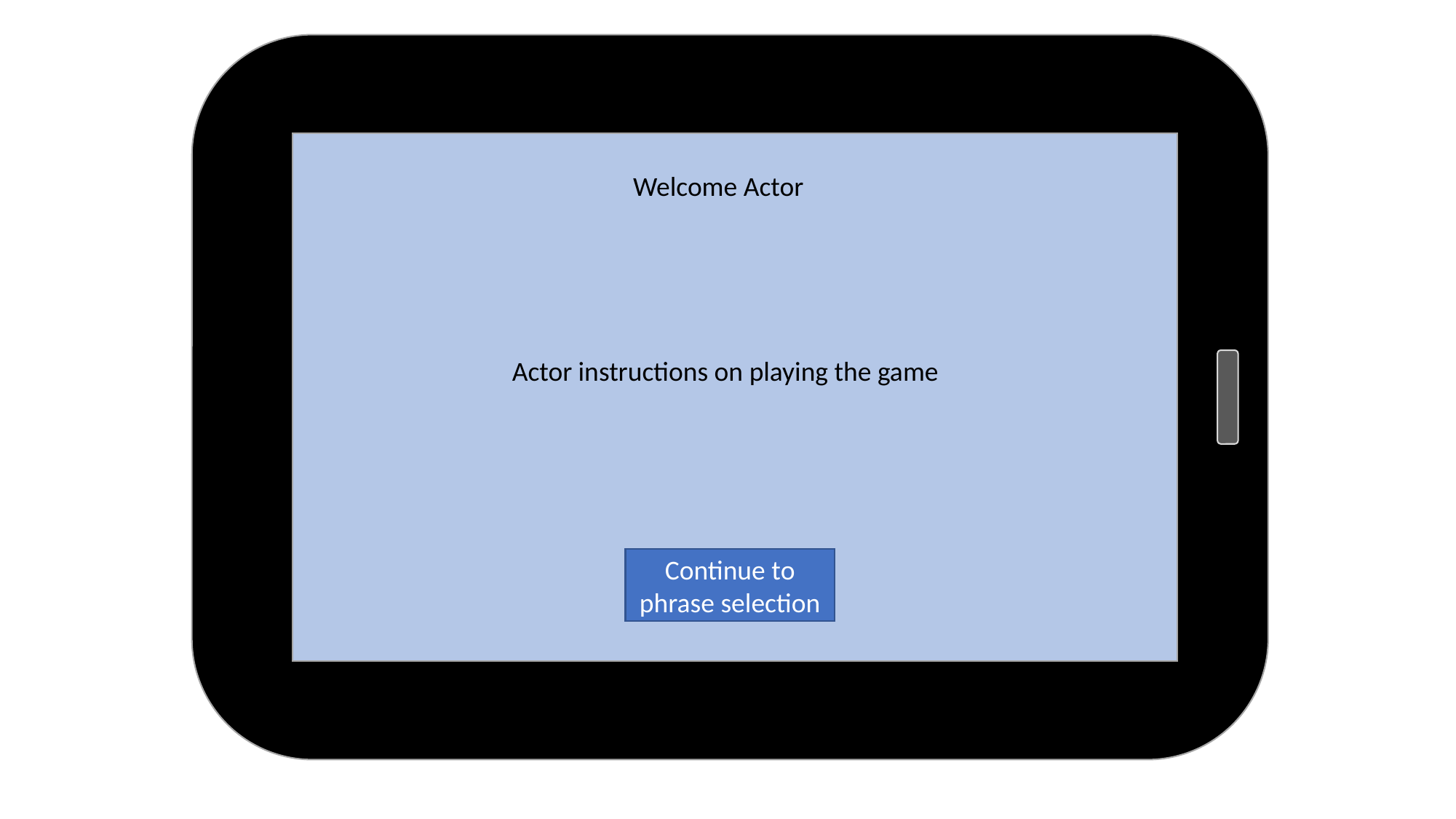

Welcome Actor
Actor instructions on playing the game

Continue to phrase selection